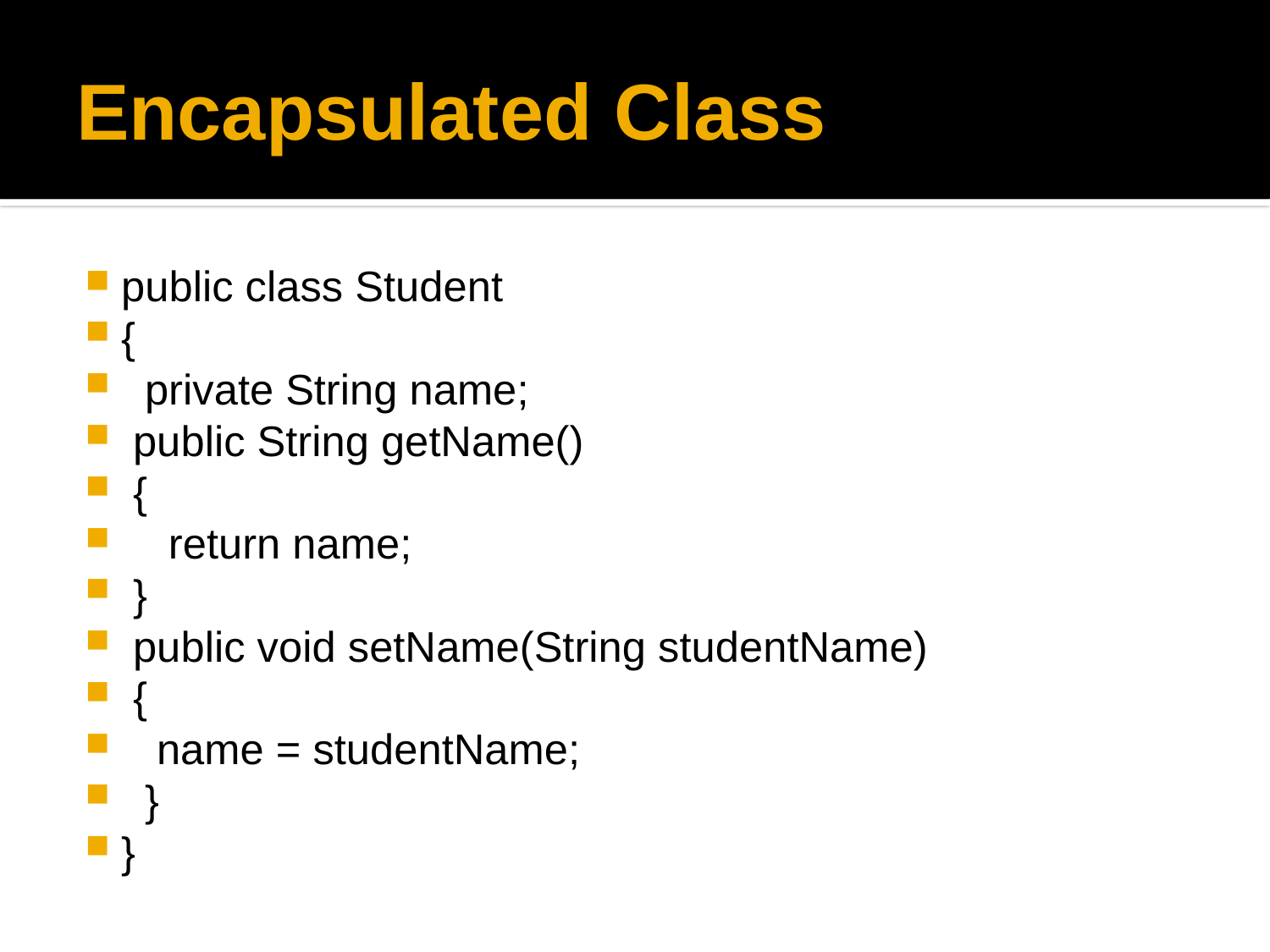

# Encapsulated Class
public class Student
{
  private String name;
 public String getName()
 {
    return name;
 }
 public void setName(String studentName)
 {
   name = studentName;
  }
}